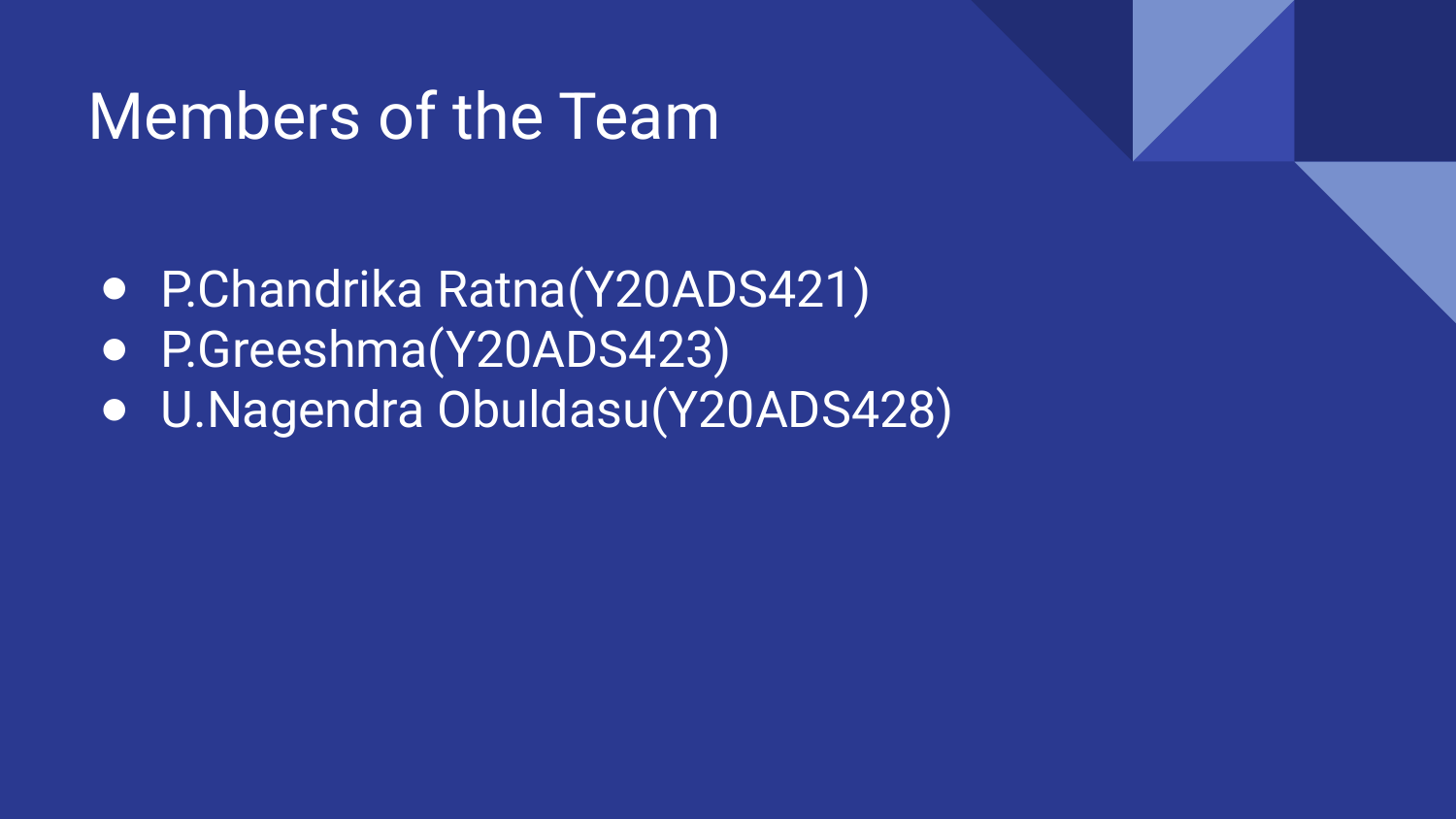

# Members of the Team
P.Chandrika Ratna(Y20ADS421)
P.Greeshma(Y20ADS423)
U.Nagendra Obuldasu(Y20ADS428)